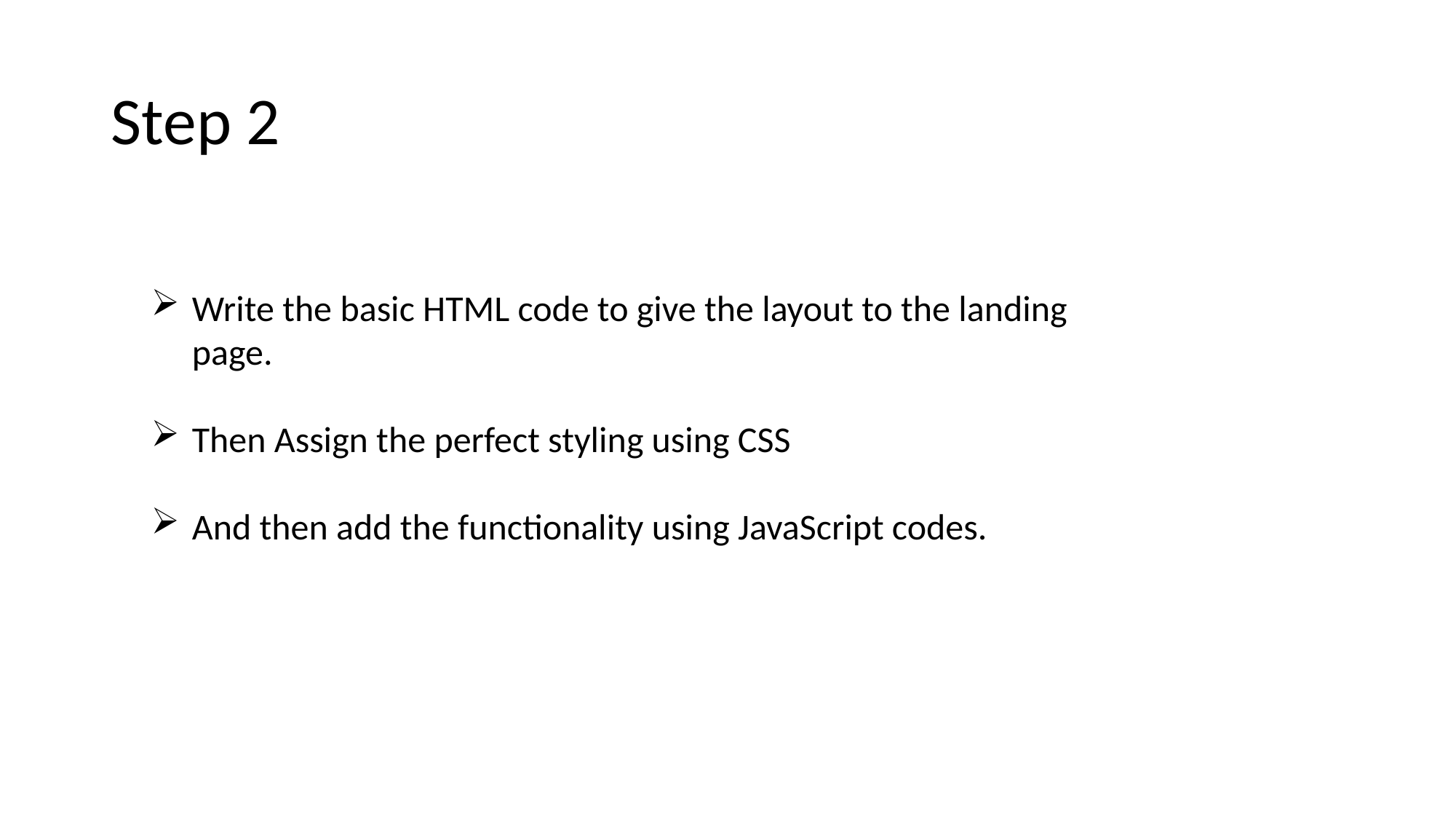

# Step 2
Write the basic HTML code to give the layout to the landing page.

Then Assign the perfect styling using CSS

And then add the functionality using JavaScript codes.